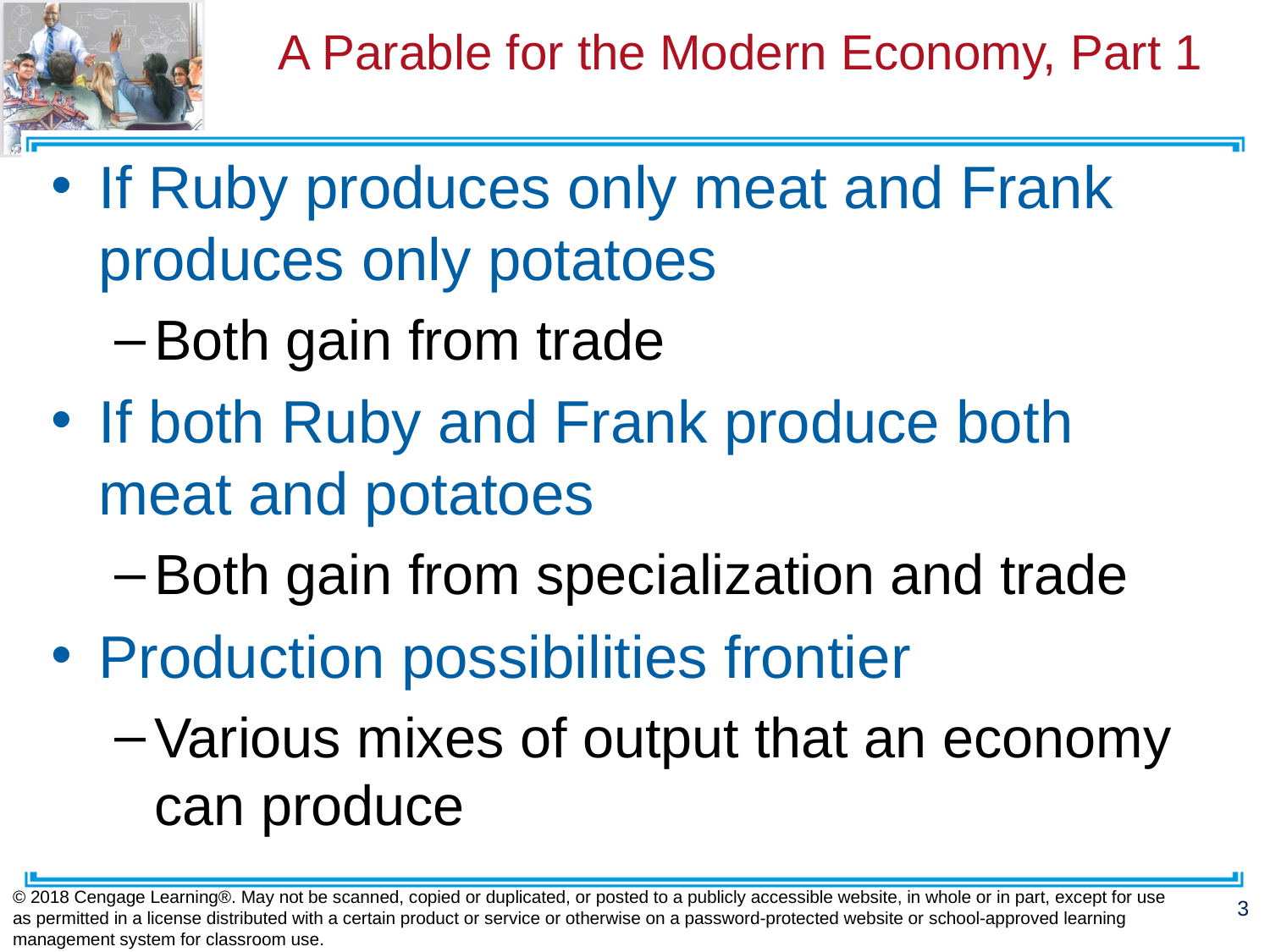

# A Parable for the Modern Economy, Part 1
If Ruby produces only meat and Frank produces only potatoes
Both gain from trade
If both Ruby and Frank produce both meat and potatoes
Both gain from specialization and trade
Production possibilities frontier
Various mixes of output that an economy can produce
© 2018 Cengage Learning®. May not be scanned, copied or duplicated, or posted to a publicly accessible website, in whole or in part, except for use as permitted in a license distributed with a certain product or service or otherwise on a password-protected website or school-approved learning management system for classroom use.
3